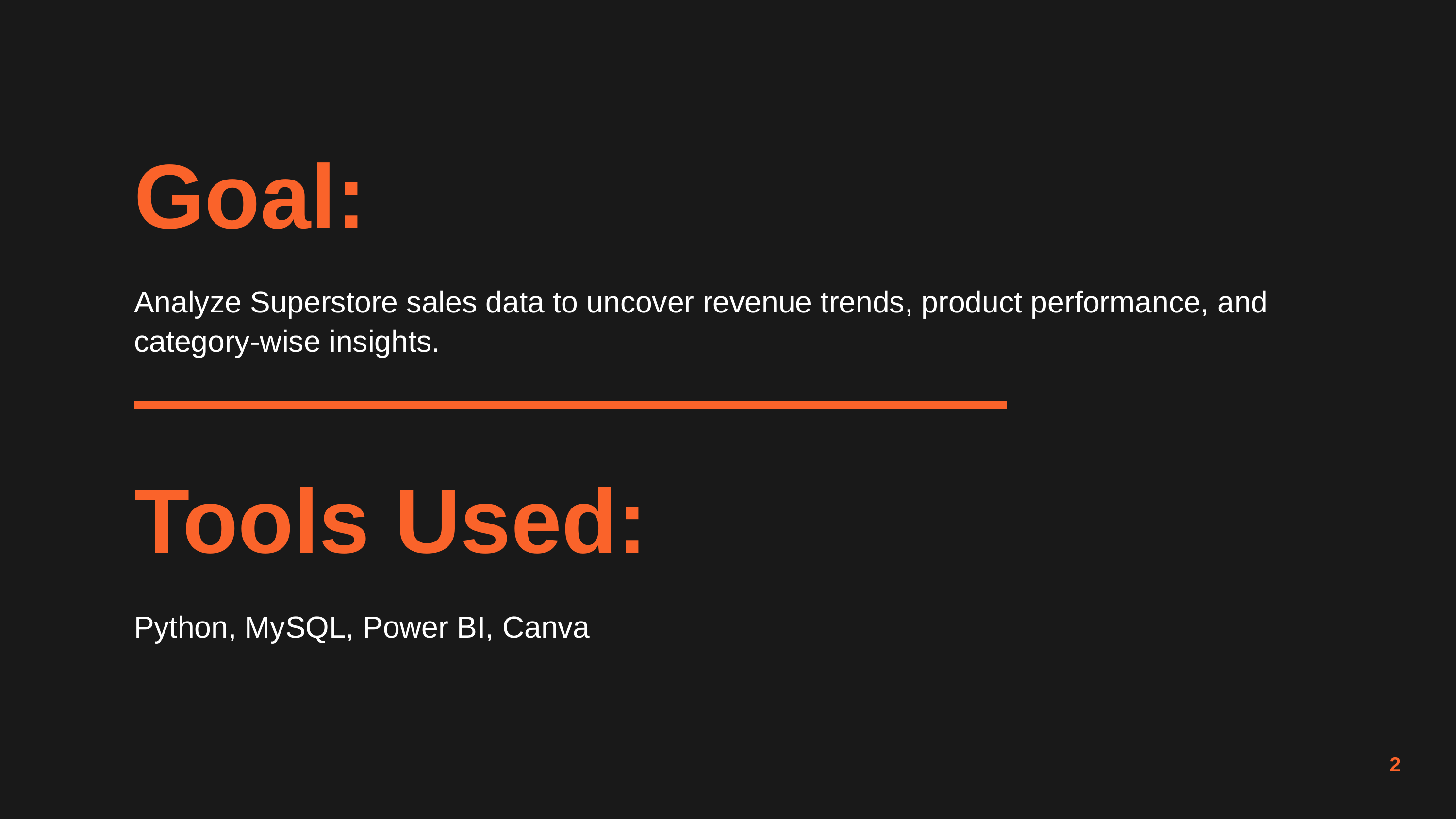

Goal:
Analyze Superstore sales data to uncover revenue trends, product performance, and category-wise insights.

Tools Used:
Python, MySQL, Power BI, Canva
2